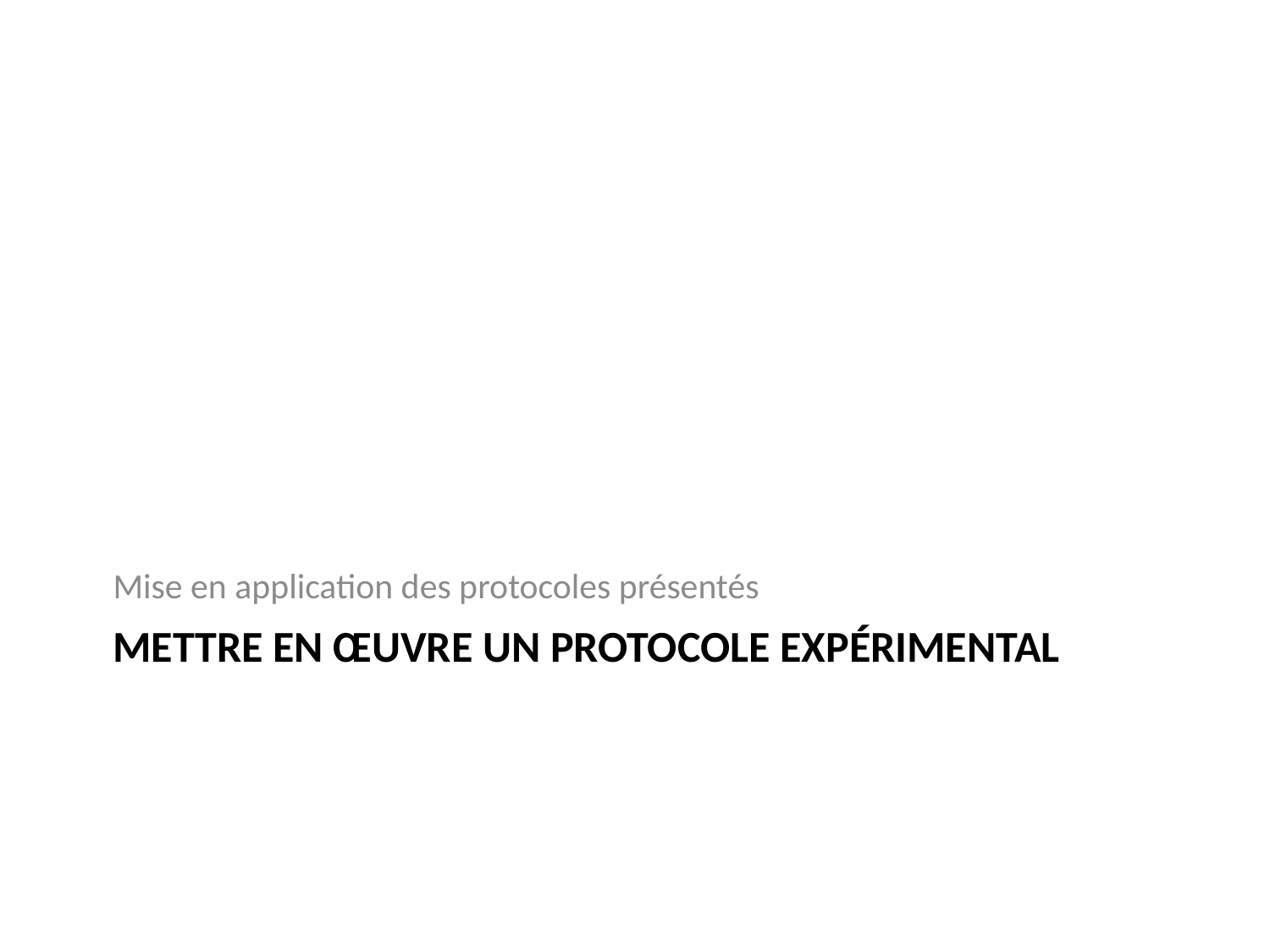

Mise en application des protocoles présentés
# Mettre en œuvre un protocole expérimental